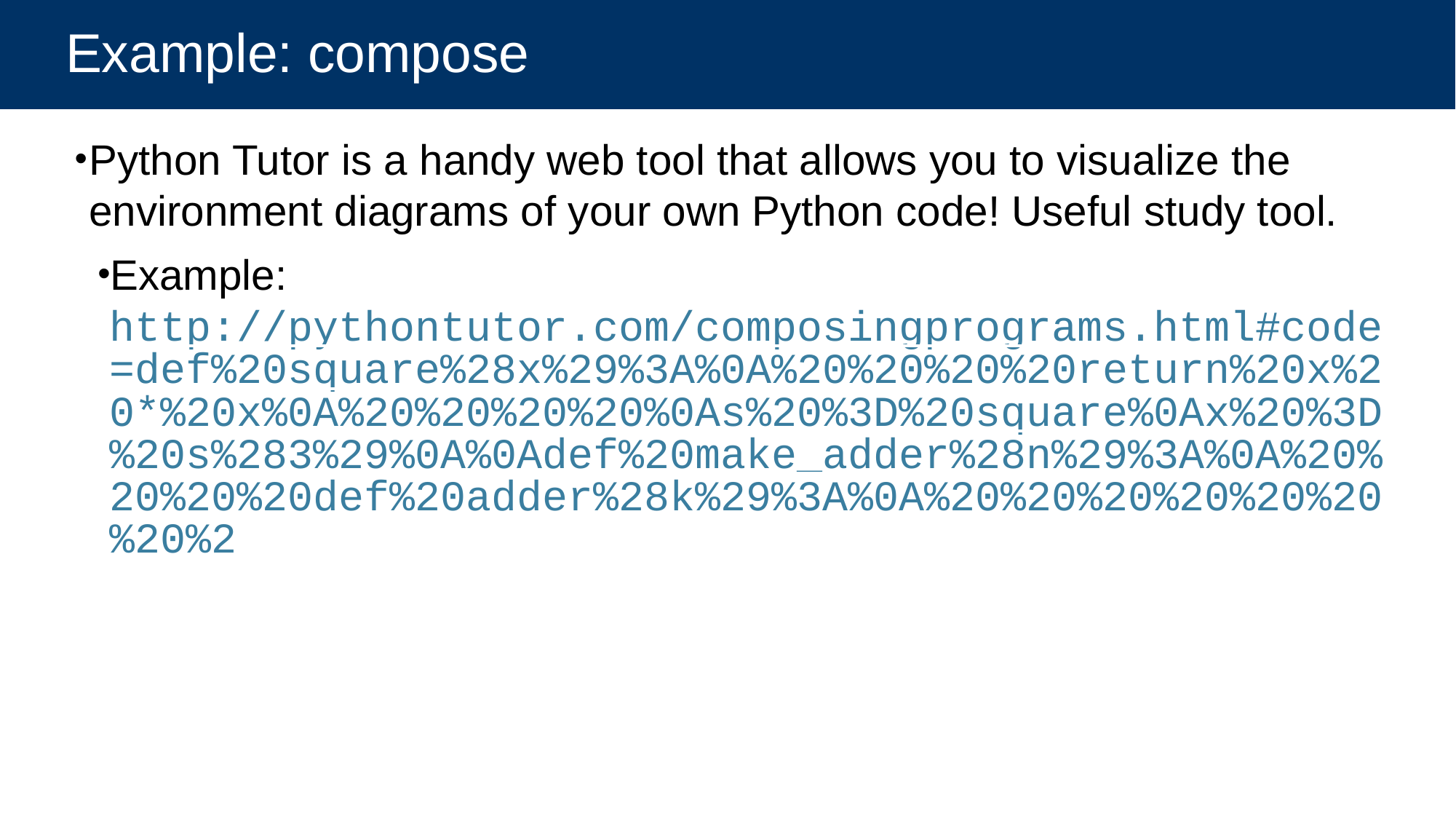

# Example: compose
Python Tutor is a handy web tool that allows you to visualize the environment diagrams of your own Python code! Useful study tool.
Example:
http://pythontutor.com/composingprograms.html#code=def%20square%28x%29%3A%0A%20%20%20%20return%20x%20*%20x%0A%20%20%20%20%0As%20%3D%20square%0Ax%20%3D%20s%283%29%0A%0Adef%20make_adder%28n%29%3A%0A%20%20%20%20def%20adder%28k%29%3A%0A%20%20%20%20%20%20%20%2